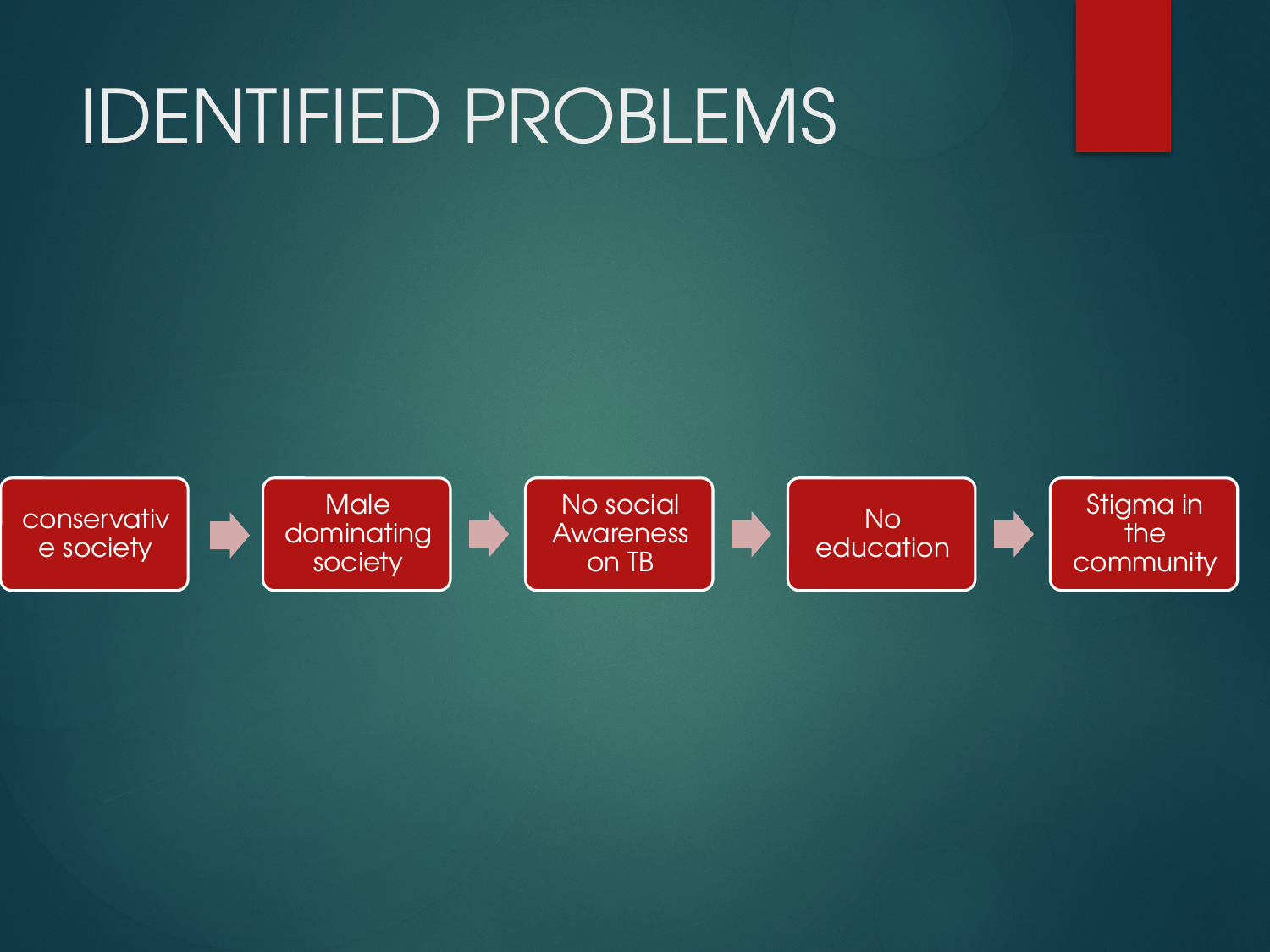

# IDENTIFIED PROBLEMS
conservative society

Male dominating society

No social Awareness on TB

No education

Stigma in the community